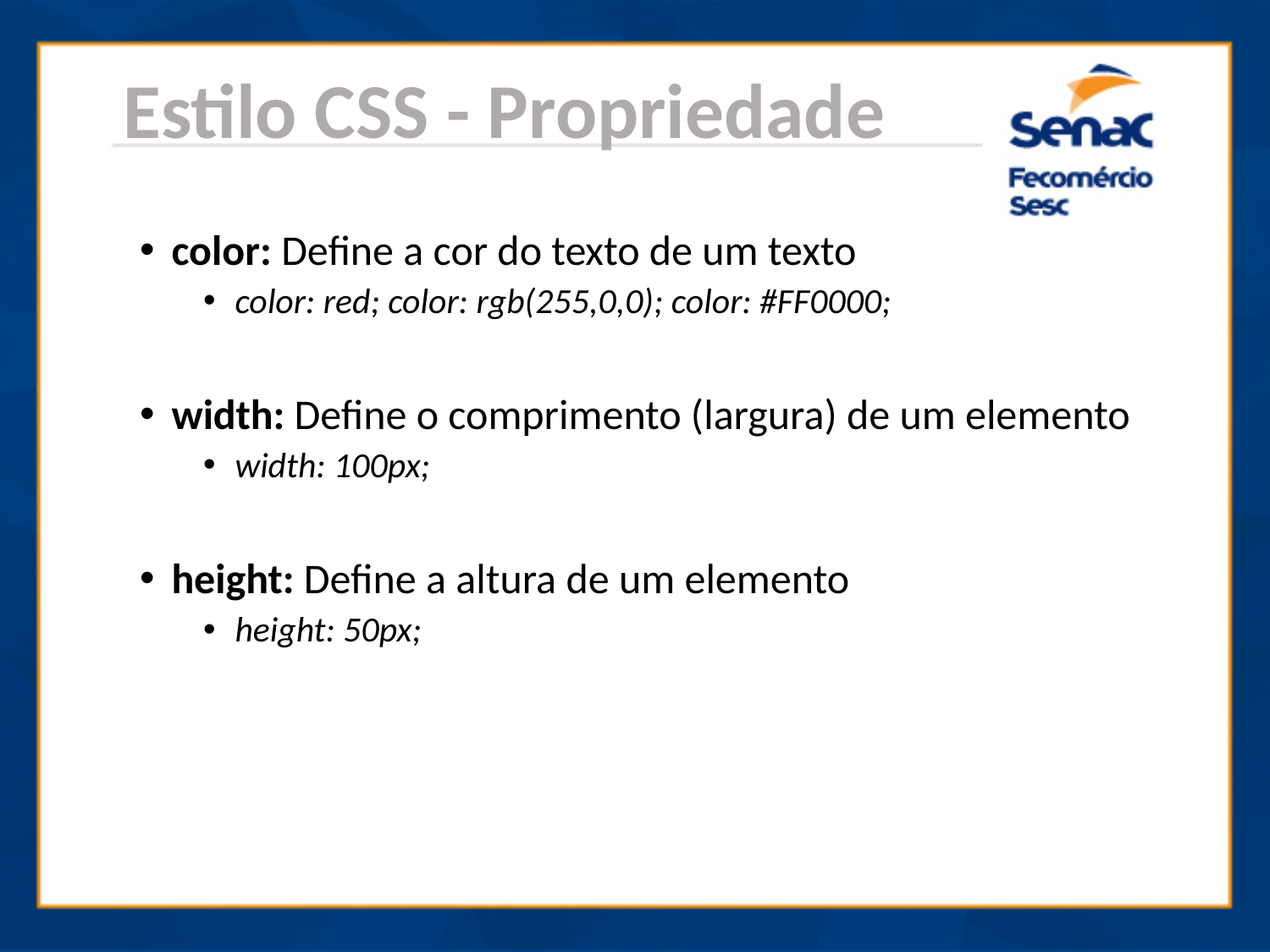

Estilo CSS - Propriedade
color: Define a cor do texto de um texto
color: red; color: rgb(255,0,0); color: #FF0000;

width: Define o comprimento (largura) de um elemento
width: 100px;

height: Define a altura de um elemento
height: 50px;